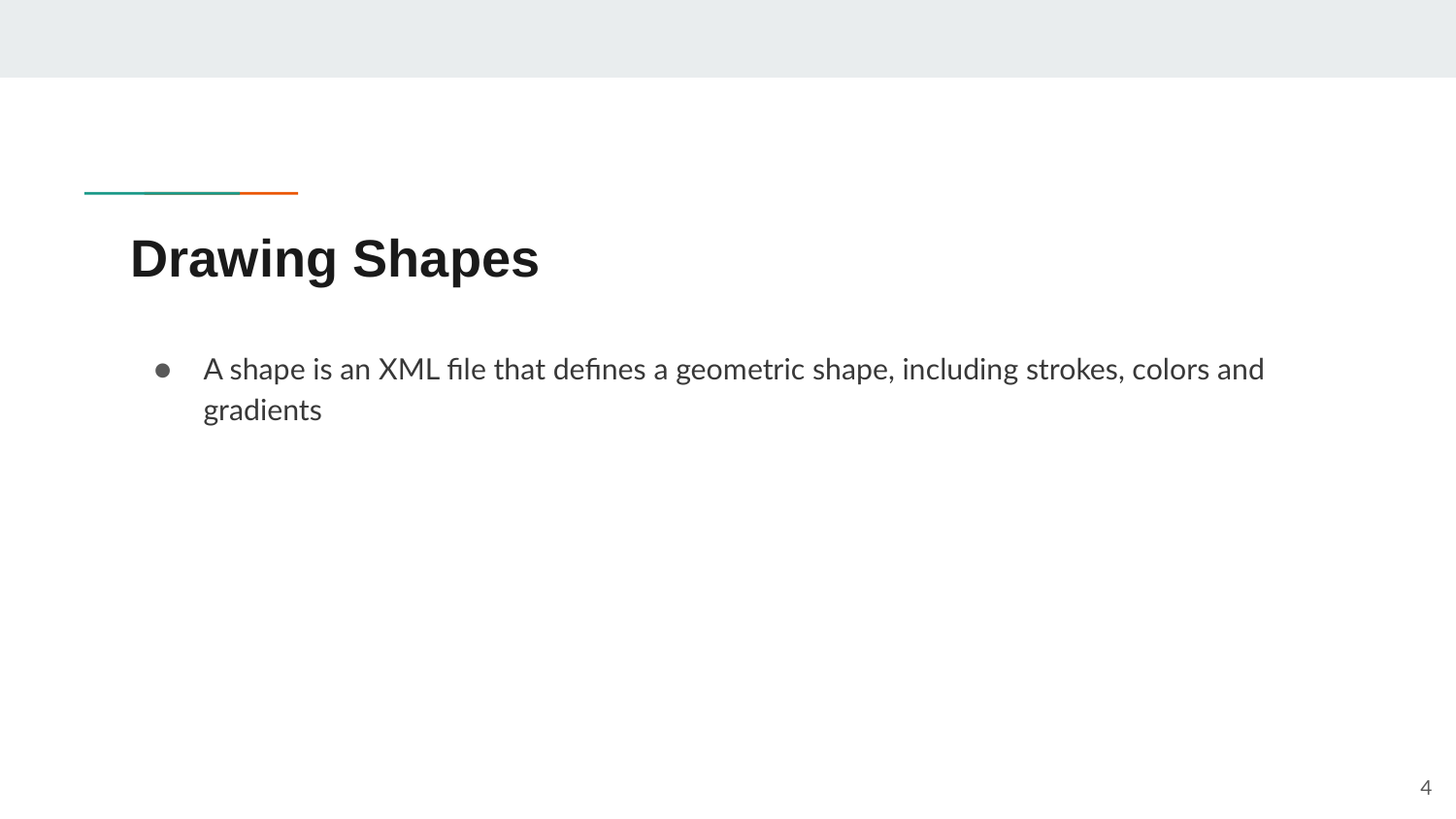

# Drawing Shapes
A shape is an XML file that defines a geometric shape, including strokes, colors and gradients

4